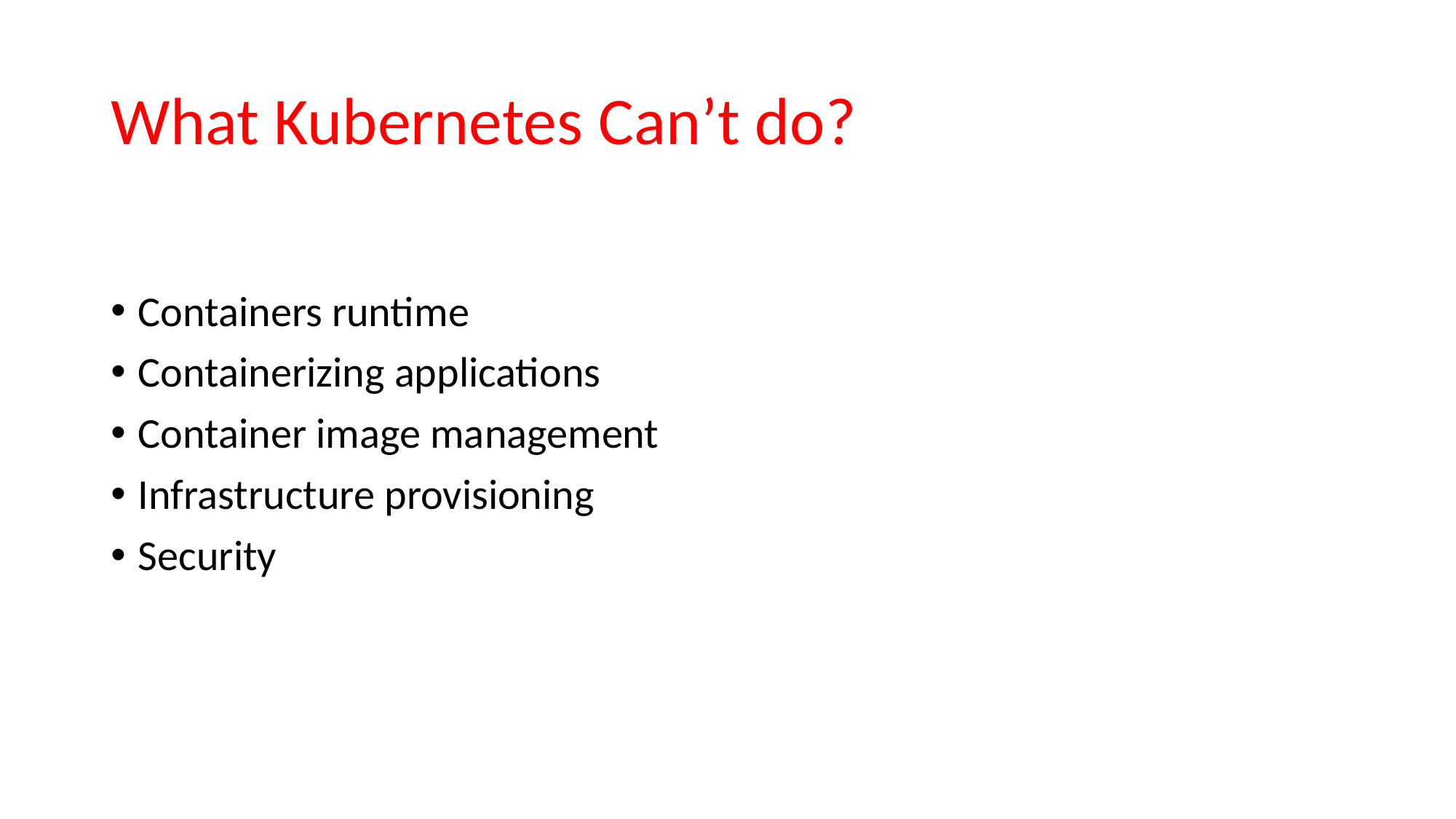

# What Kubernetes Can’t do?

Containers runtime
Containerizing applications
Container image management
Infrastructure provisioning
Security